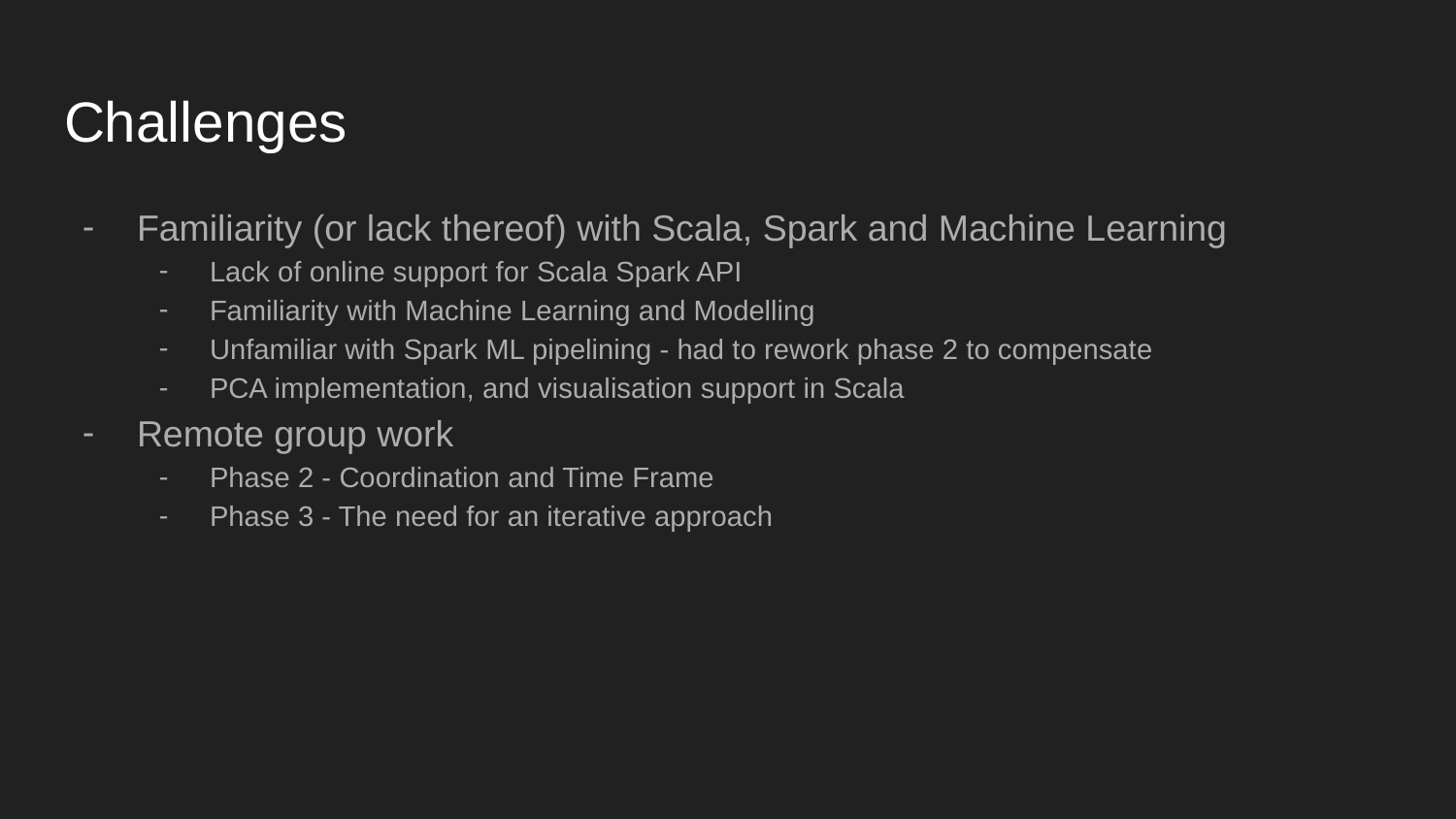

# Challenges
Familiarity (or lack thereof) with Scala, Spark and Machine Learning
Lack of online support for Scala Spark API
Familiarity with Machine Learning and Modelling
Unfamiliar with Spark ML pipelining - had to rework phase 2 to compensate
PCA implementation, and visualisation support in Scala
Remote group work
Phase 2 - Coordination and Time Frame
Phase 3 - The need for an iterative approach